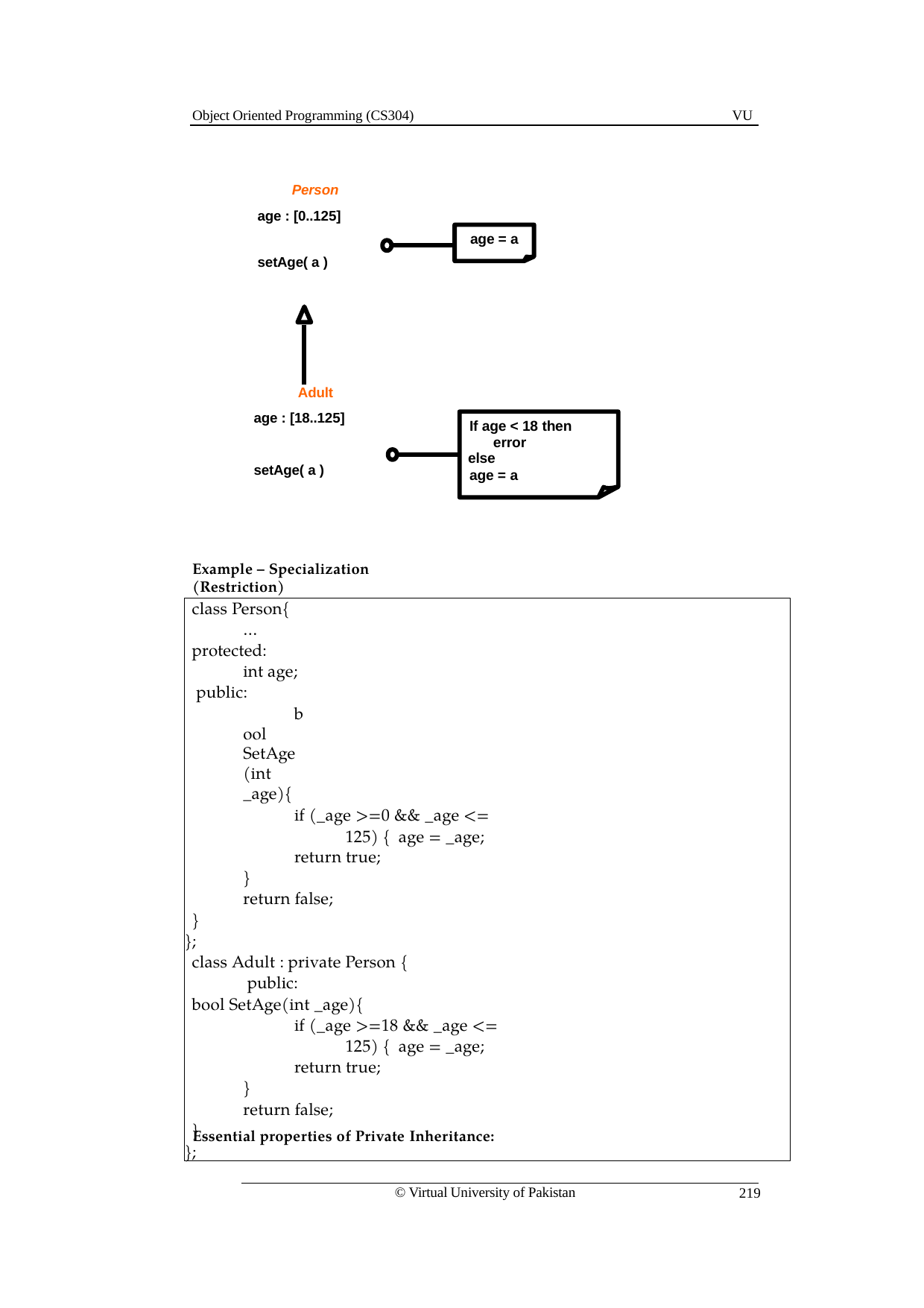

Object Oriented Programming (CS304)
VU

| Person |
| --- |
| age : [0..125] |
| setAge( a ) |

age = a

|  |  |
| --- | --- |
| Adult |  |
| age : [18..125] |  |
| setAge( a ) |  |

If age < 18 then  error
else
age = a

Example – Specialization (Restriction)
class Person{
…  protected:
int age;  public:
bool SetAge(int _age){
if (_age >=0 && _age <= 125) {  age = _age;
return true;
}
return false;
}
};
class Adult : private Person {  public:
bool SetAge(int _age){
if (_age >=18 && _age <= 125) {  age = _age;
return true;
}
return false;
}
};
Essential properties of Private Inheritance:
© Virtual University of Pakistan

219